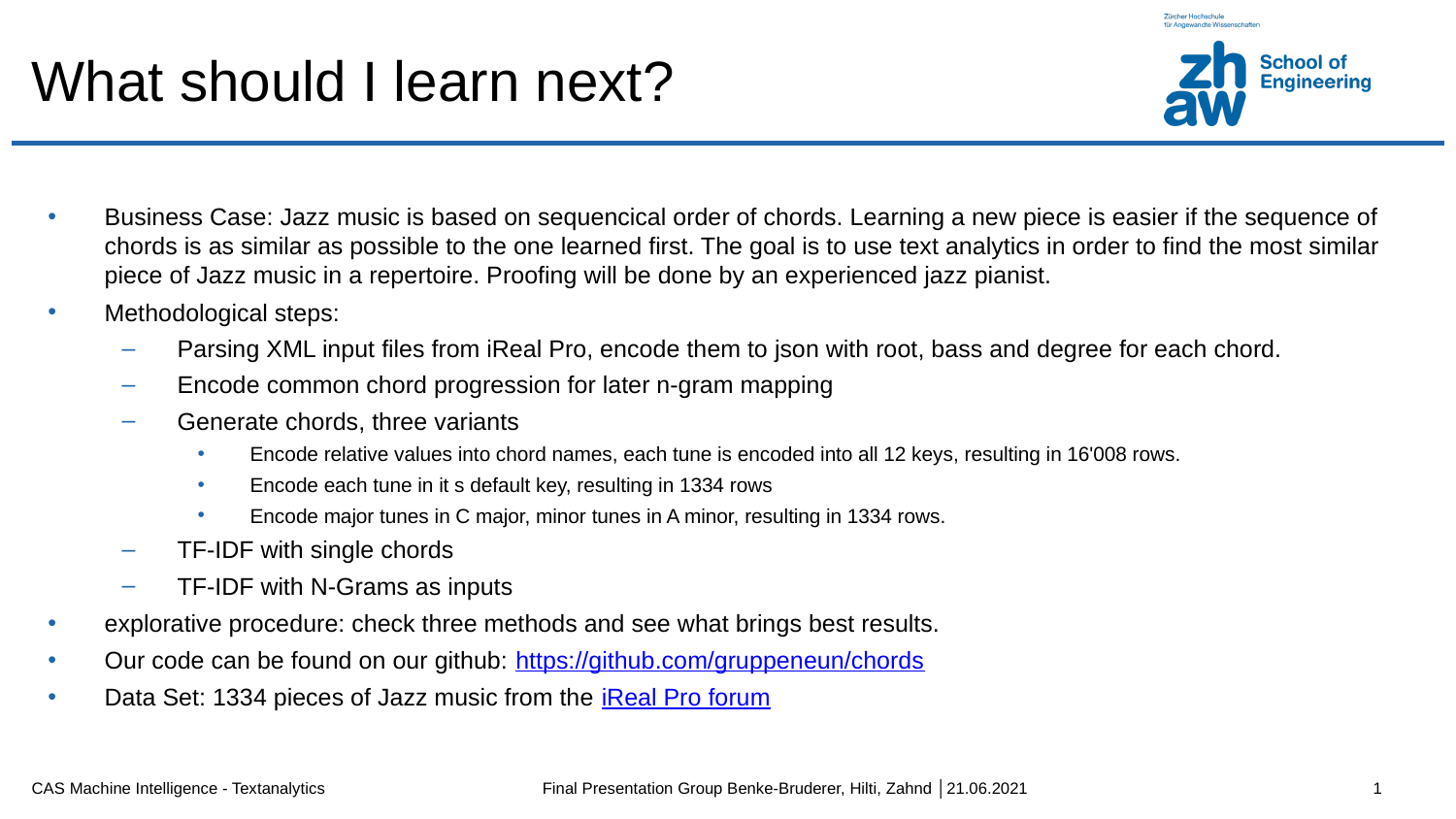

# What should I learn next?
Business Case: Jazz music is based on sequencical order of chords. Learning a new piece is easier if the sequence of chords is as similar as possible to the one learned first. The goal is to use text analytics in order to find the most similar piece of Jazz music in a repertoire. Proofing will be done by an experienced jazz pianist.
Methodological steps:
Parsing XML input files from iReal Pro, encode them to json with root, bass and degree for each chord.
Encode common chord progression for later n-gram mapping
Generate chords, three variants
Encode relative values into chord names, each tune is encoded into all 12 keys, resulting in 16'008 rows.
Encode each tune in it s default key, resulting in 1334 rows
Encode major tunes in C major, minor tunes in A minor, resulting in 1334 rows.
TF-IDF with single chords
TF-IDF with N-Grams as inputs
explorative procedure: check three methods and see what brings best results.
Our code can be found on our github: https://github.com/gruppeneun/chords
Data Set: 1334 pieces of Jazz music from the iReal Pro forum

CAS Machine Intelligence - Textanalytics
1
Final Presentation Group Benke-Bruderer, Hilti, Zahnd │21.06.2021